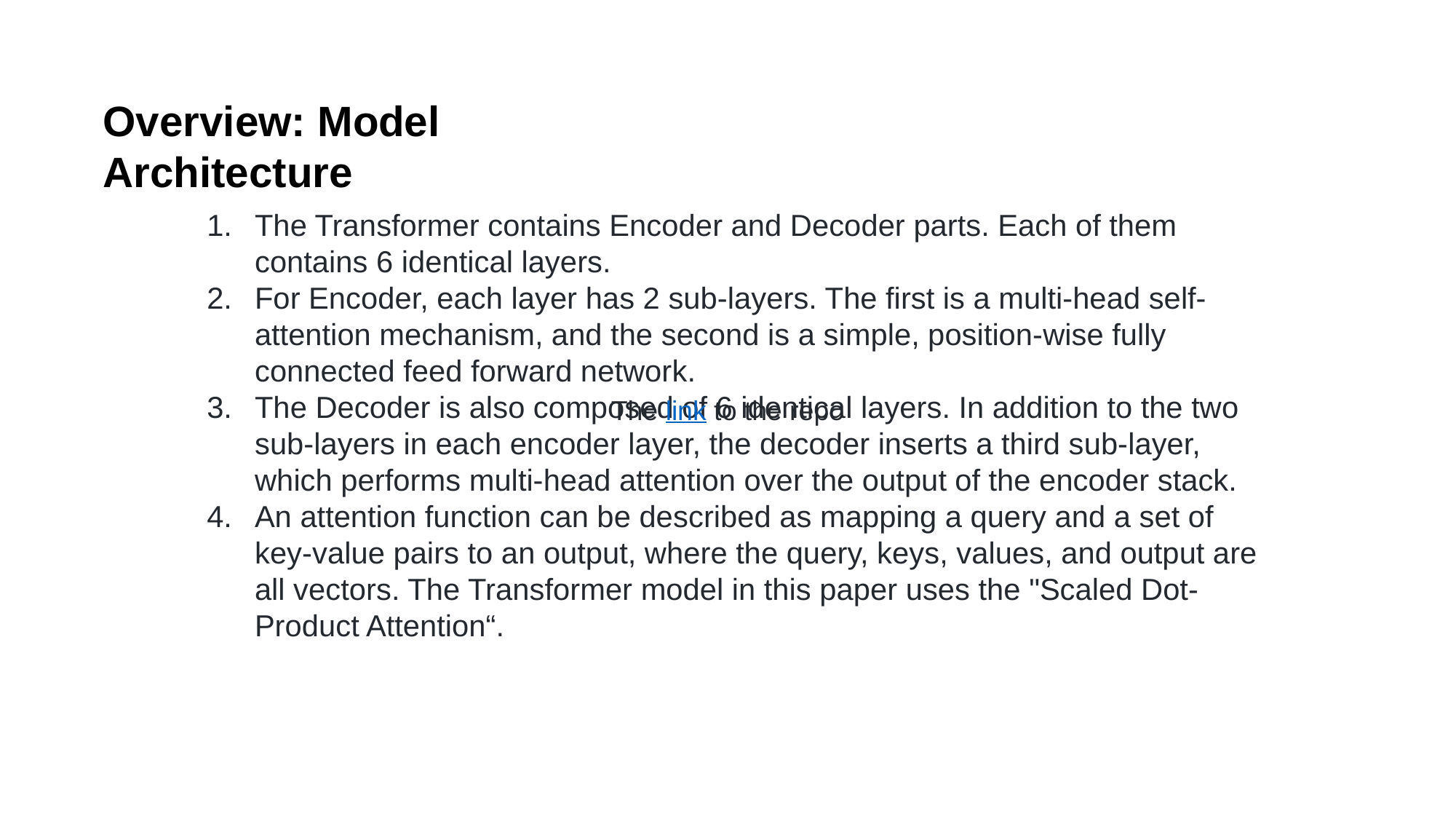

Overview: Model Architecture
The Transformer contains Encoder and Decoder parts. Each of them contains 6 identical layers.
For Encoder, each layer has 2 sub-layers. The first is a multi-head self-attention mechanism, and the second is a simple, position-wise fully connected feed forward network.
The Decoder is also composed of 6 identical layers. In addition to the two sub-layers in each encoder layer, the decoder inserts a third sub-layer, which performs multi-head attention over the output of the encoder stack.
An attention function can be described as mapping a query and a set of key-value pairs to an output, where the query, keys, values, and output are all vectors. The Transformer model in this paper uses the "Scaled Dot-Product Attention“.

The link to the repo